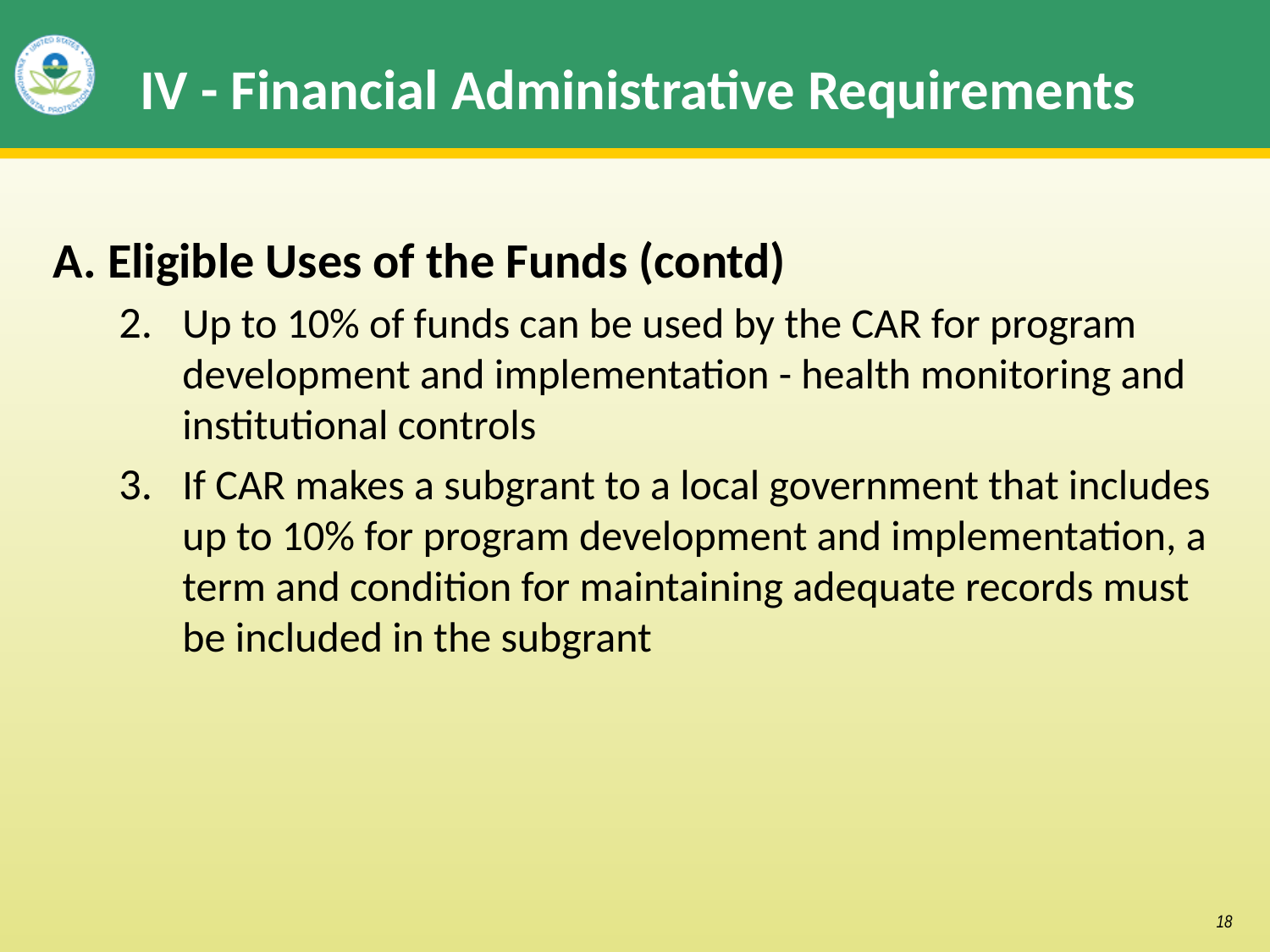

# IV - Financial Administrative Requirements
A. Eligible Uses of the Funds (contd)
Up to 10% of funds can be used by the CAR for program development and implementation - health monitoring and institutional controls
If CAR makes a subgrant to a local government that includes up to 10% for program development and implementation, a term and condition for maintaining adequate records must be included in the subgrant